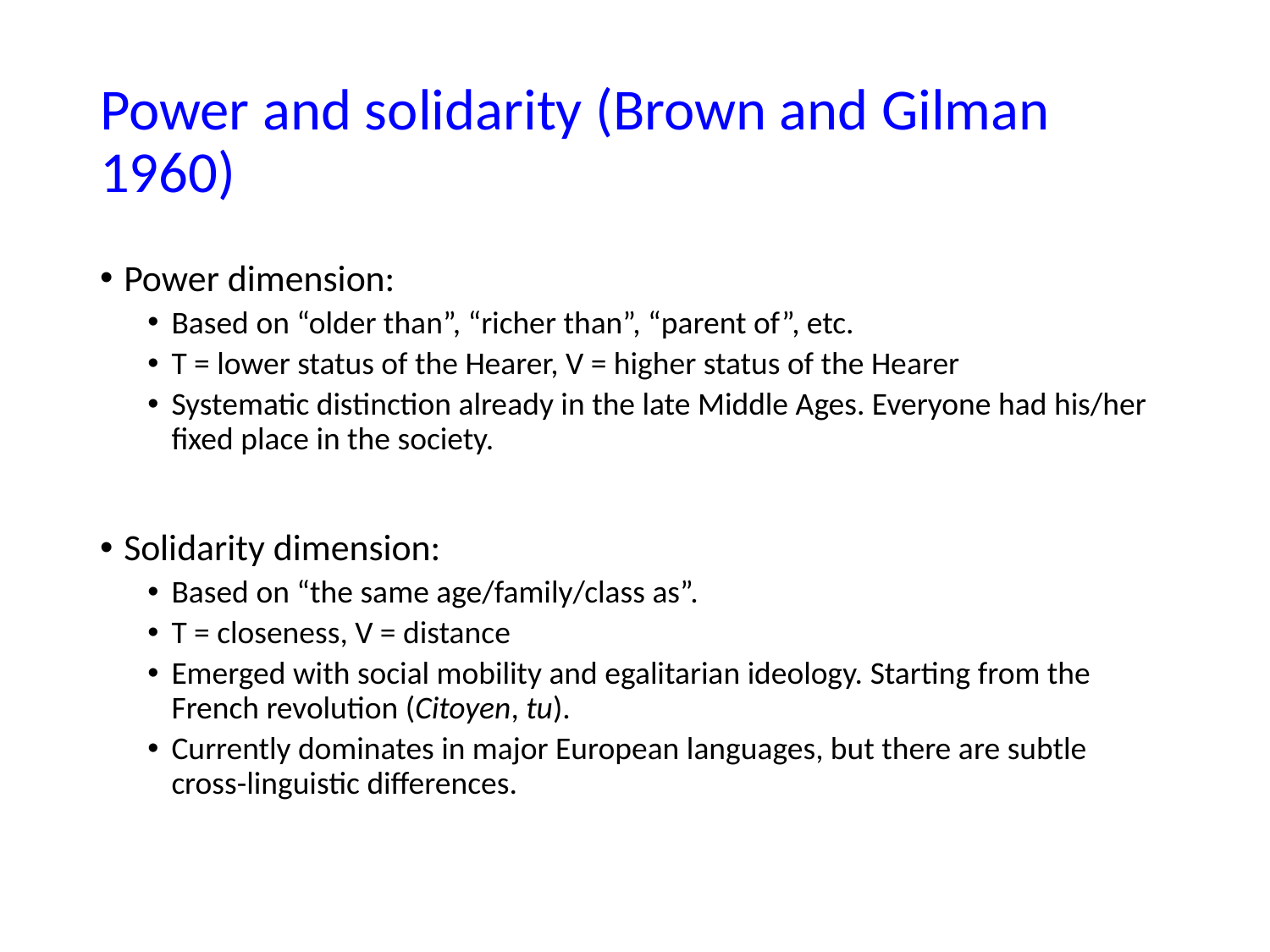

# Power and solidarity (Brown and Gilman 1960)
Power dimension:
Based on “older than”, “richer than”, “parent of”, etc.
T = lower status of the Hearer, V = higher status of the Hearer
Systematic distinction already in the late Middle Ages. Everyone had his/her fixed place in the society.

Solidarity dimension:
Based on “the same age/family/class as”.
T = closeness, V = distance
Emerged with social mobility and egalitarian ideology. Starting from the French revolution (Citoyen, tu).
Currently dominates in major European languages, but there are subtle cross-linguistic differences.